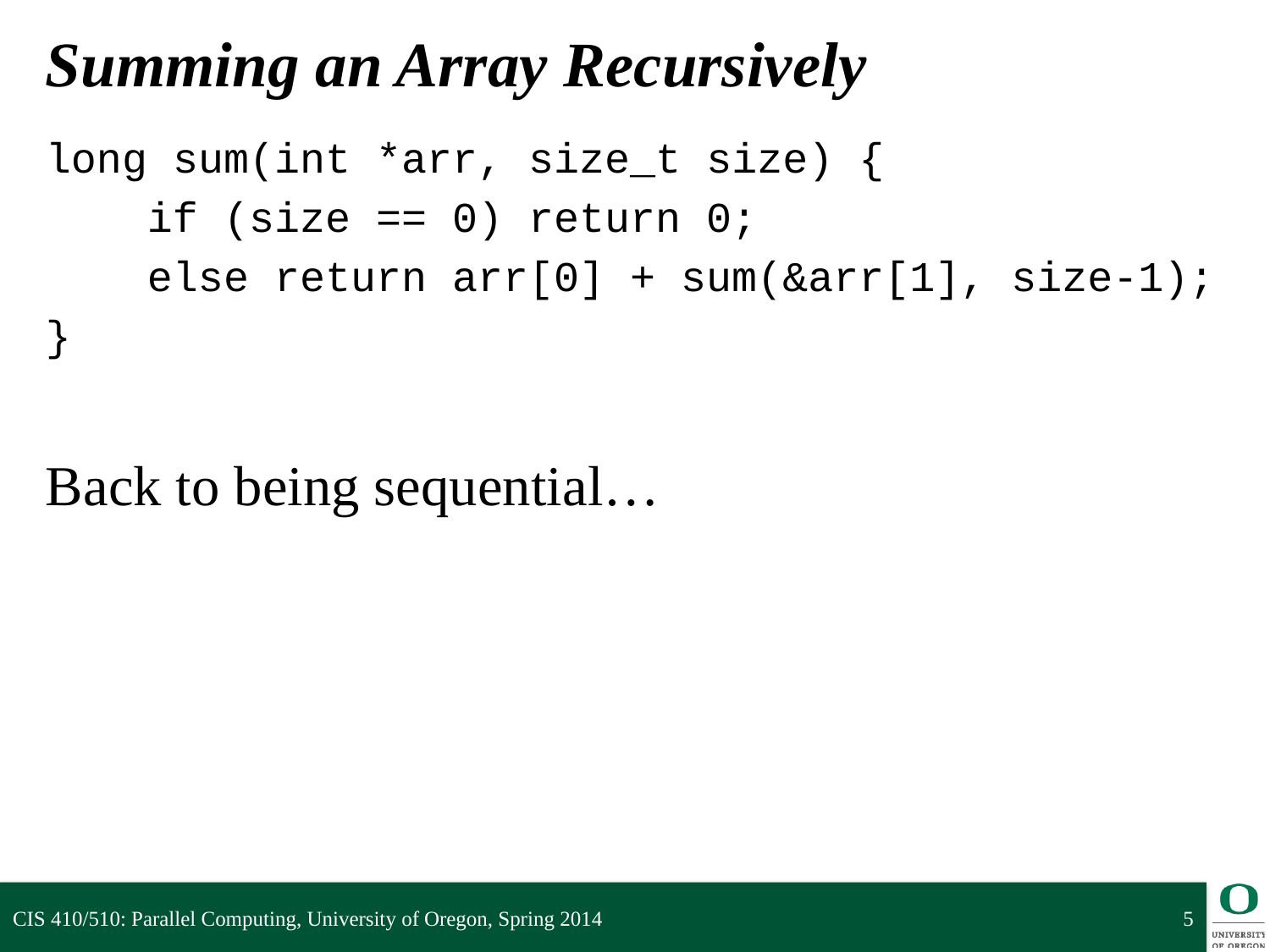

# Summing an Array Recursively
long sum(int *arr, size_t size) {
    if (size == 0) return 0;
    else return arr[0] + sum(&arr[1], size-1);
}

Back to being sequential…
CIS 410/510: Parallel Computing, University of Oregon, Spring 2014
5